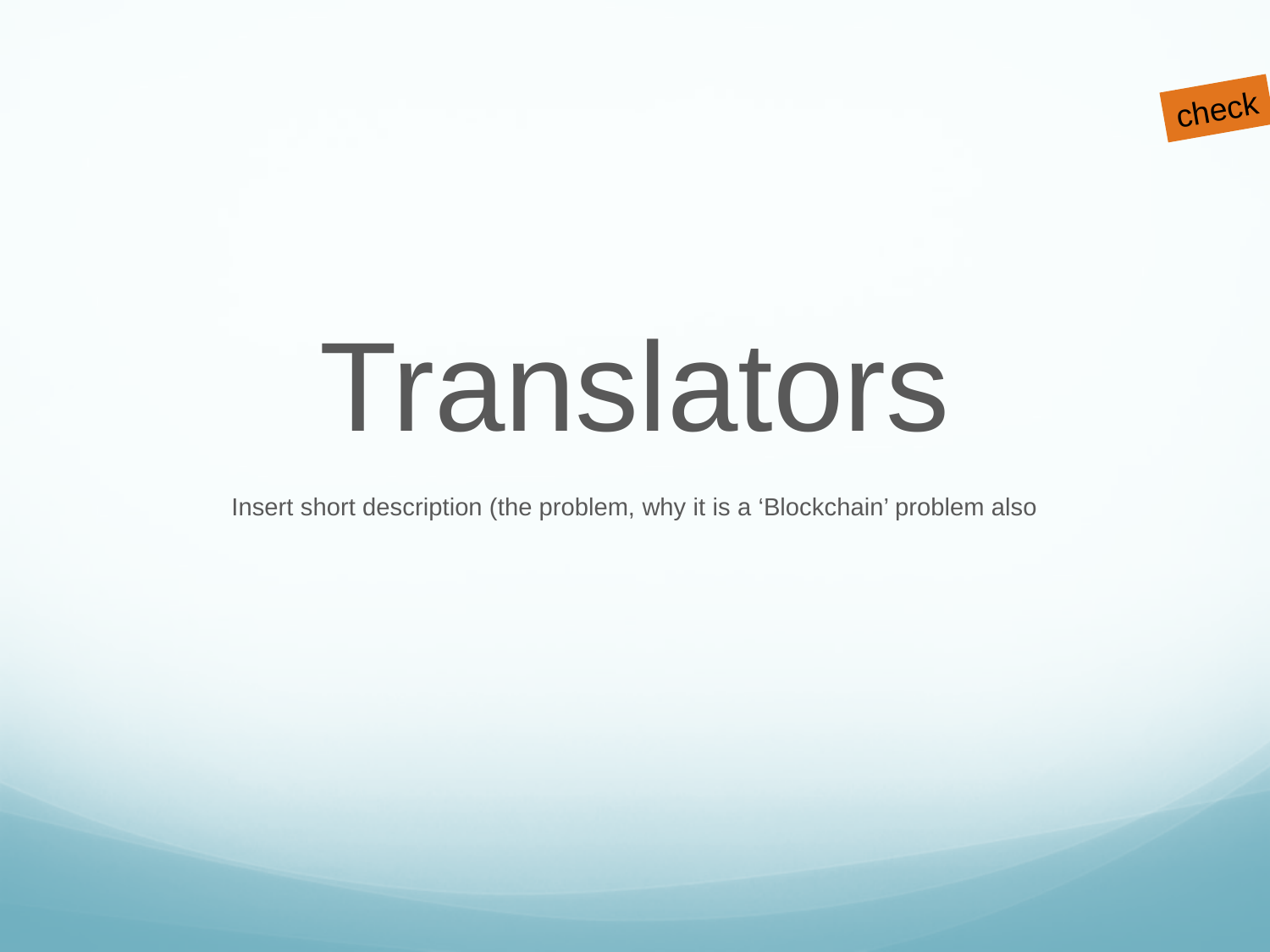

Translators
Insert short description (the problem, why it is a ‘Blockchain’ problem also
check